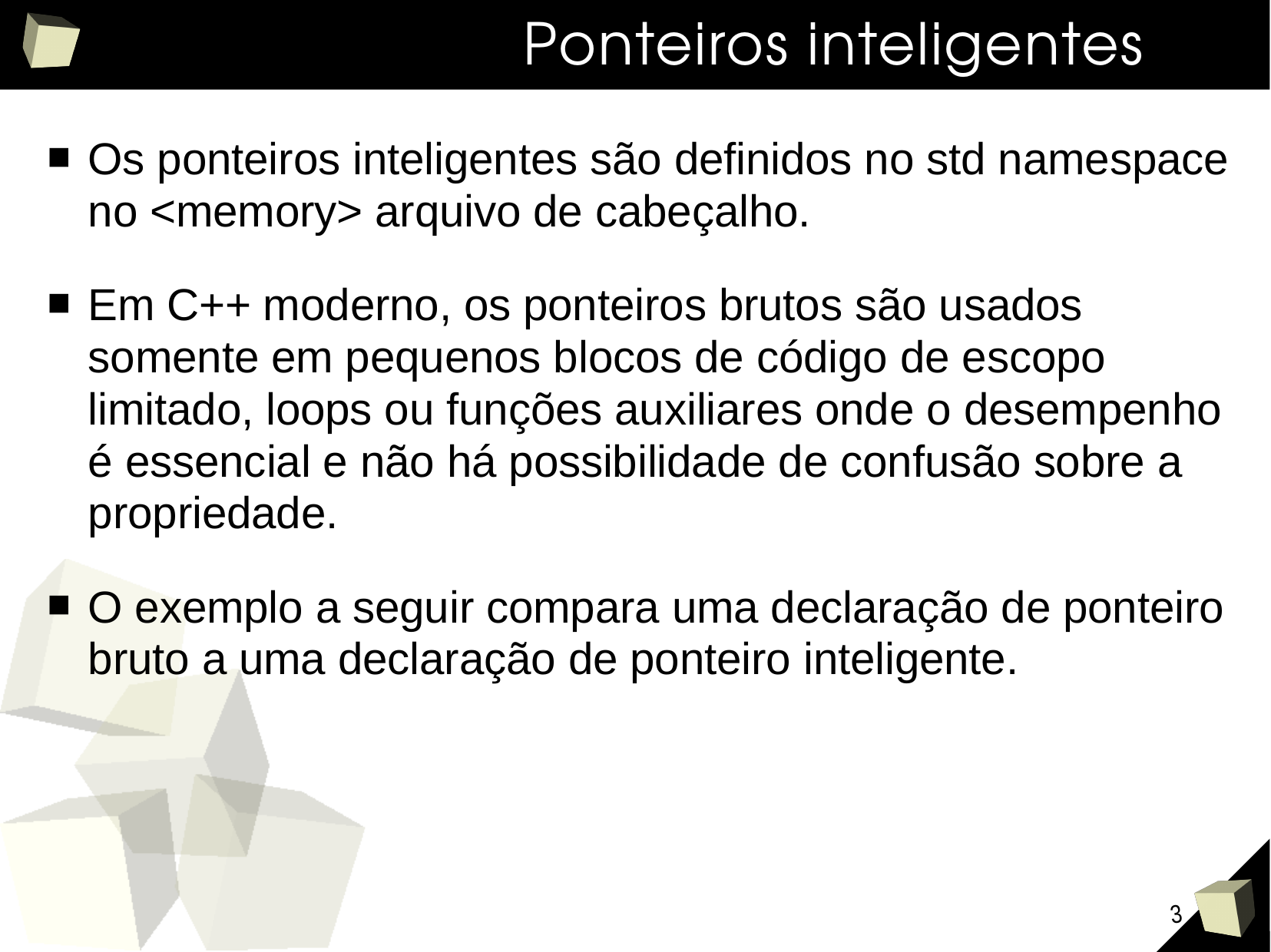

# Ponteiros inteligentes
Os ponteiros inteligentes são definidos no std namespace no <memory> arquivo de cabeçalho.
Em C++ moderno, os ponteiros brutos são usados somente em pequenos blocos de código de escopo limitado, loops ou funções auxiliares onde o desempenho é essencial e não há possibilidade de confusão sobre a propriedade.
O exemplo a seguir compara uma declaração de ponteiro bruto a uma declaração de ponteiro inteligente.

3